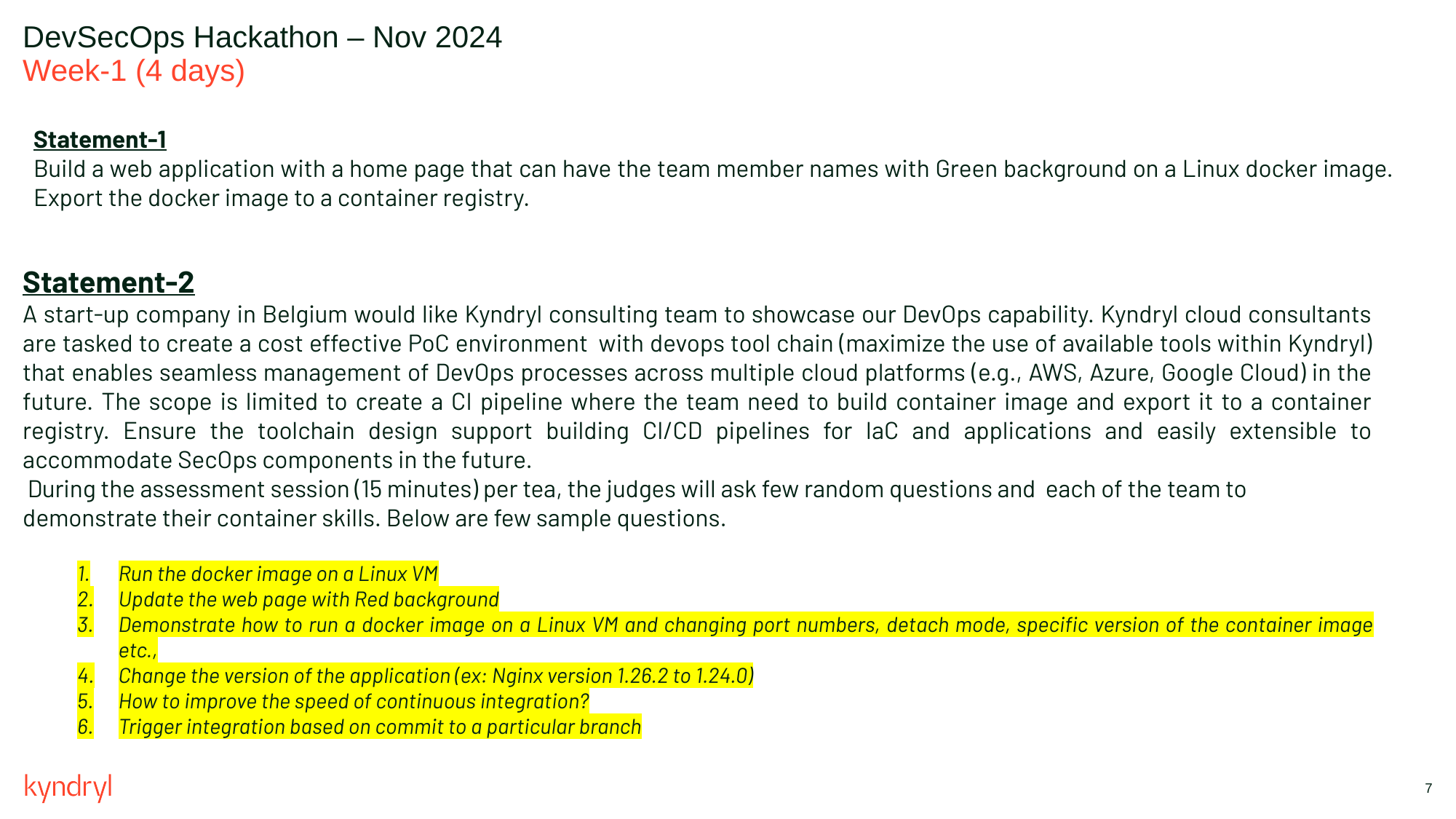

DevSecOps Hackathon – Nov 2024

Week-1 (4 days)
Statement-1
Build a web application with a home page that can have the team member names with Green background on a Linux docker image. Export the docker image to a container registry.

Statement-2
A start-up company in Belgium would like Kyndryl consulting team to showcase our DevOps capability. Kyndryl cloud consultants are tasked to create a cost effective PoC environment  with devops tool chain (maximize the use of available tools within Kyndryl) that enables seamless management of DevOps processes across multiple cloud platforms (e.g., AWS, Azure, Google Cloud) in the future. The scope is limited to create a CI pipeline where the team need to build container image and export it to a container registry. Ensure the toolchain design support building CI/CD pipelines for IaC and applications and easily extensible to accommodate SecOps components in the future.
 During the assessment session (15 minutes) per tea, the judges will ask few random questions and  each of the team to demonstrate their container skills. Below are few sample questions.

Run the docker image on a Linux VM
Update the web page with Red background
Demonstrate how to run a docker image on a Linux VM and changing port numbers, detach mode, specific version of the container image etc.,
Change the version of the application (ex: Nginx version 1.26.2 to 1.24.0)
How to improve the speed of continuous integration?
Trigger integration based on commit to a particular branch
7